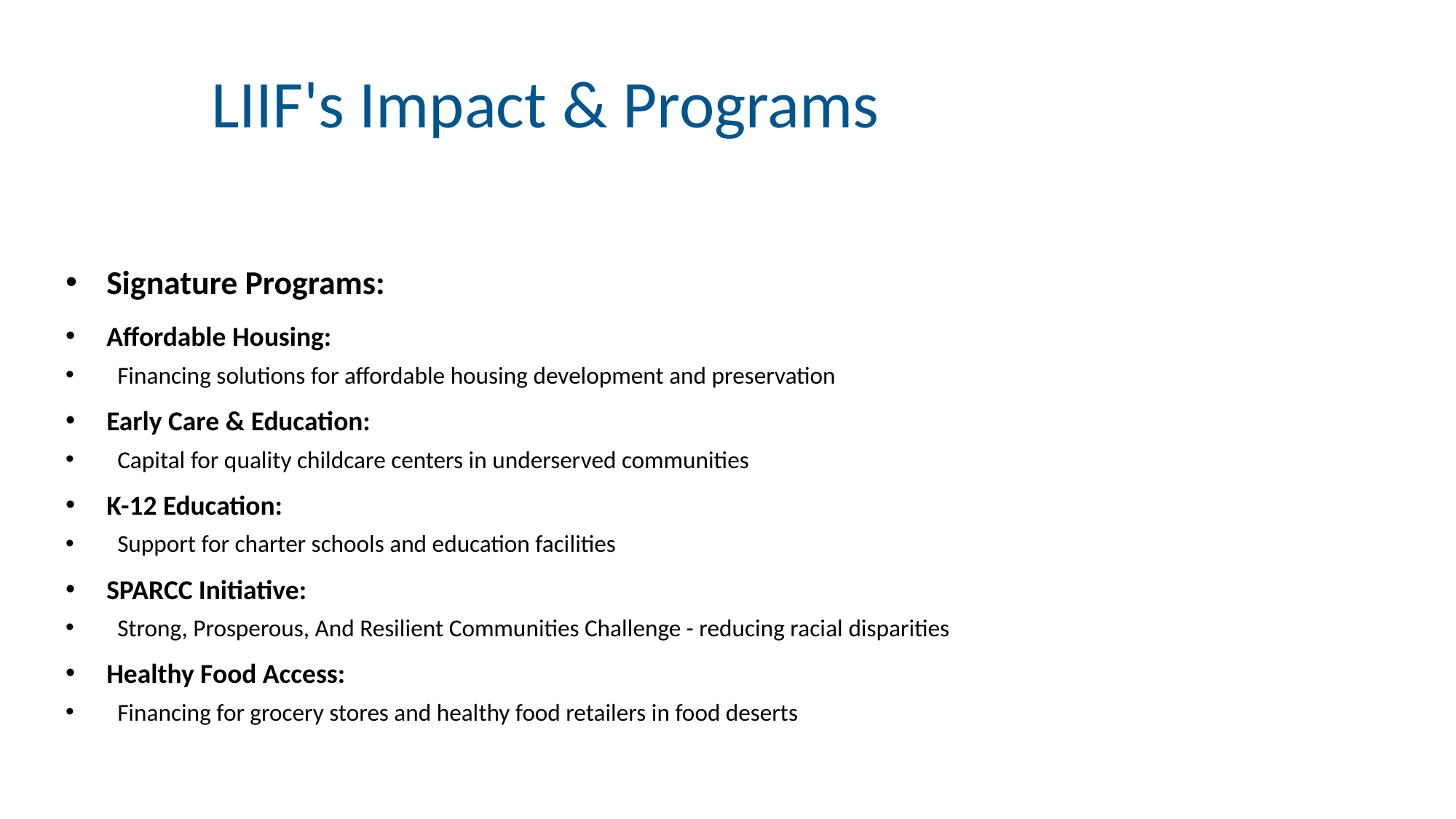

# LIIF's Impact & Programs

Signature Programs:
Affordable Housing:
  Financing solutions for affordable housing development and preservation
Early Care & Education:
  Capital for quality childcare centers in underserved communities
K-12 Education:
  Support for charter schools and education facilities
SPARCC Initiative:
  Strong, Prosperous, And Resilient Communities Challenge - reducing racial disparities
Healthy Food Access:
  Financing for grocery stores and healthy food retailers in food deserts